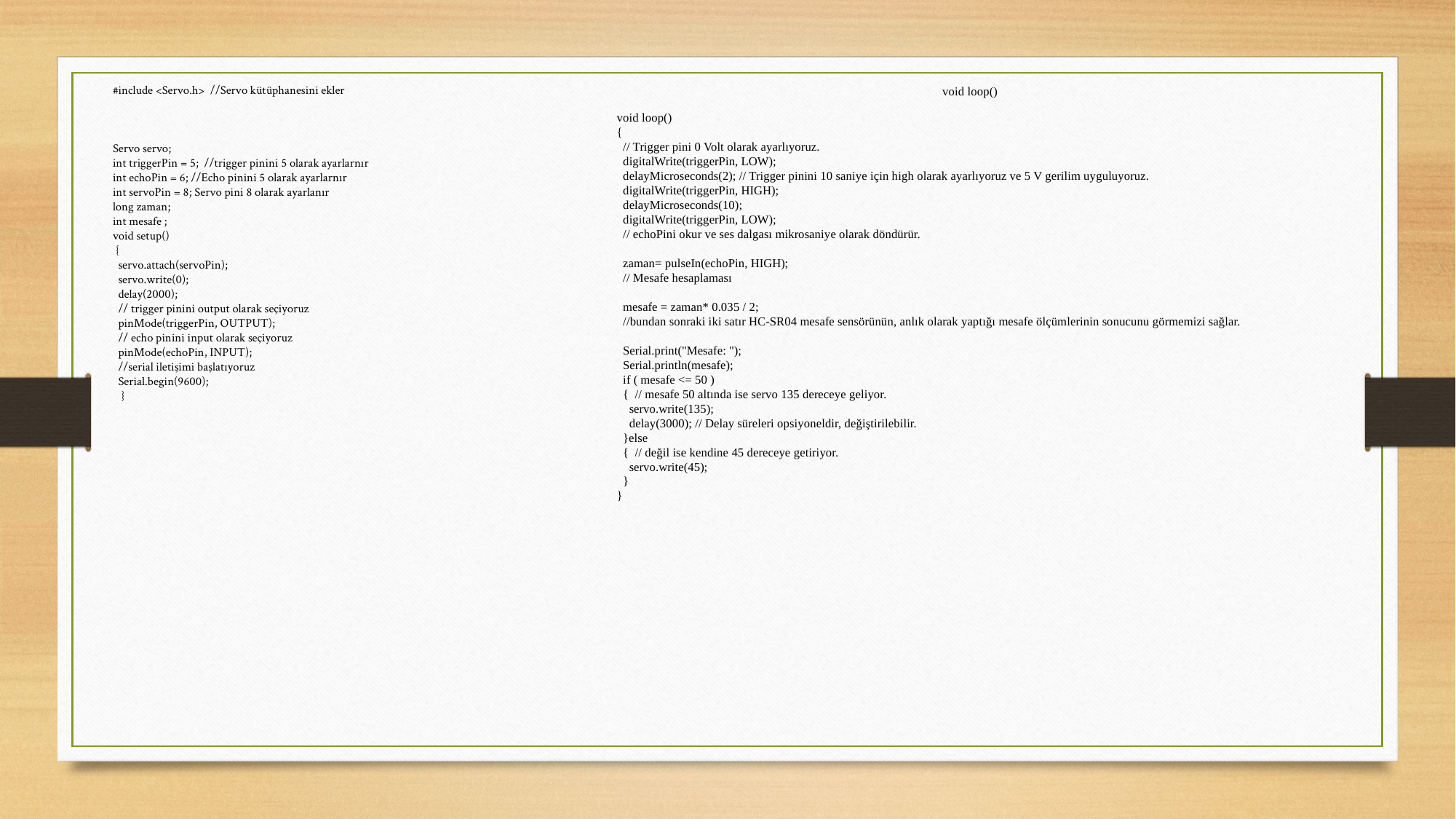

void loop()
void loop()
{
  // Trigger pini 0 Volt olarak ayarlıyoruz.
  digitalWrite(triggerPin, LOW);
  delayMicroseconds(2); // Trigger pinini 10 saniye için high olarak ayarlıyoruz ve 5 V gerilim uyguluyoruz.
  digitalWrite(triggerPin, HIGH);
  delayMicroseconds(10);
  digitalWrite(triggerPin, LOW);
  // echoPini okur ve ses dalgası mikrosaniye olarak döndürür.

  zaman= pulseIn(echoPin, HIGH);
  // Mesafe hesaplaması

  mesafe = zaman* 0.035 / 2;
  //bundan sonraki iki satır HC-SR04 mesafe sensörünün, anlık olarak yaptığı mesafe ölçümlerinin sonucunu görmemizi sağlar.

  Serial.print("Mesafe: ");
  Serial.println(mesafe);
  if ( mesafe <= 50 )
  {  // mesafe 50 altında ise servo 135 dereceye geliyor.
    servo.write(135);
    delay(3000); // Delay süreleri opsiyoneldir, değiştirilebilir.
  }else
  {  // değil ise kendine 45 dereceye getiriyor.
    servo.write(45);
  }
}

#include <Servo.h>  //Servo kütüphanesini ekler

Servo servo;
int triggerPin = 5;  //trigger pinini 5 olarak ayarlarnır
int echoPin = 6; //Echo pinini 5 olarak ayarlarnır
int servoPin = 8; Servo pini 8 olarak ayarlanır
long zaman;
int mesafe ;
void setup()
 {
  servo.attach(servoPin);
  servo.write(0);
  delay(2000);
  // trigger pinini output olarak seçiyoruz
  pinMode(triggerPin, OUTPUT);
  // echo pinini input olarak seçiyoruz
  pinMode(echoPin, INPUT);
  //serial iletişimi başlatıyoruz
  Serial.begin(9600);
   }